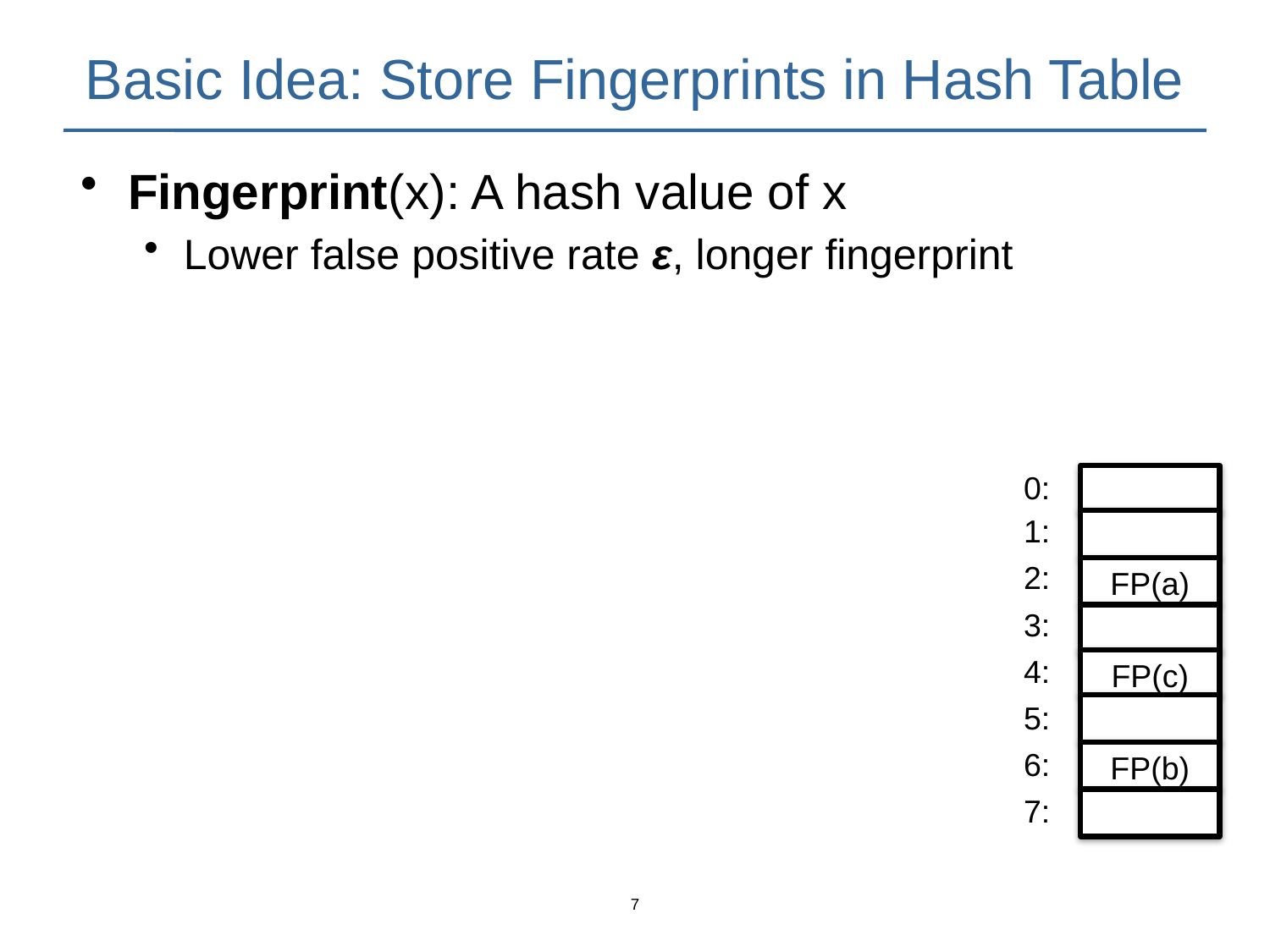

# Basic Idea: Store Fingerprints in Hash Table
Fingerprint(x): A hash value of x
Lower false positive rate ε, longer fingerprint
0:

1:

2:
FP(a)
3:

4:
FP(c)
5:

6:
FP(b)
7:

7